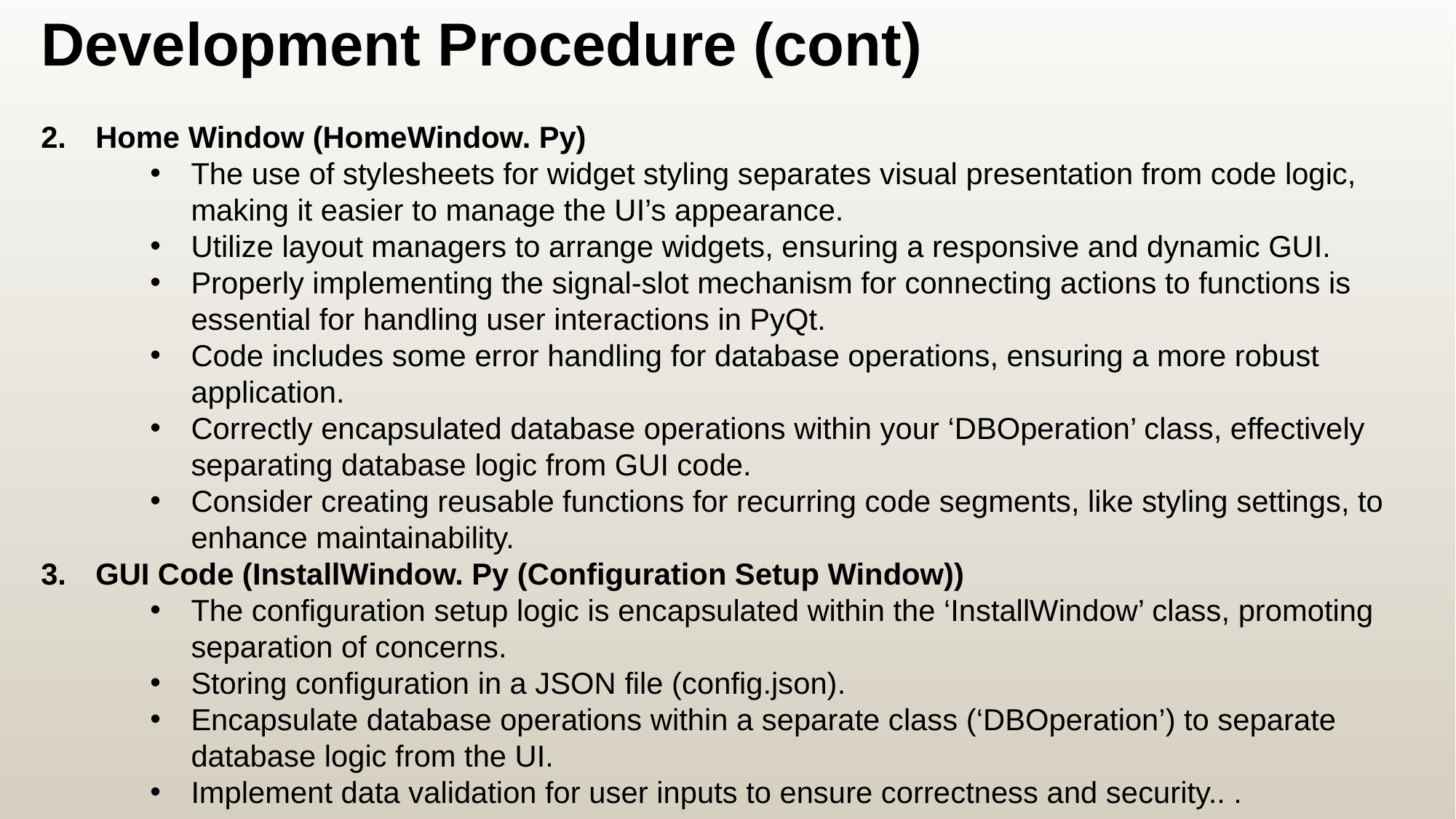

Development Procedure (cont)
Homе Window (HomеWindow. Py)
The use of stylesheets for widget styling separates visual presentation from code logic, making it easier to manage the UI’s appearance.
Utilize layout managers to arrange widgets, ensuring a responsive and dynamic GUI.
Properly implementing the signal-slot mechanism for connecting actions to functions is essential for handling user interactions in PyQt.
Code includes some error handling for database operations, ensuring a more robust application.
Correctly encapsulated database operations within your ‘DBOperation’ class, effectively separating database logic from GUI code.
Consider creating reusable functions for recurring code segments, like styling settings, to enhance maintainability.
GUI Codе (InstallWindow. Py (Configuration Sеtup Window))
The configuration setup logic is encapsulated within the ‘InstallWindow’ class, promoting separation of concerns.
Storing configuration in a JSON file (config.json).
Encapsulate database operations within a separate class (‘DBOperation’) to separate database logic from the UI.
Implement data validation for user inputs to ensure correctness and security.. .